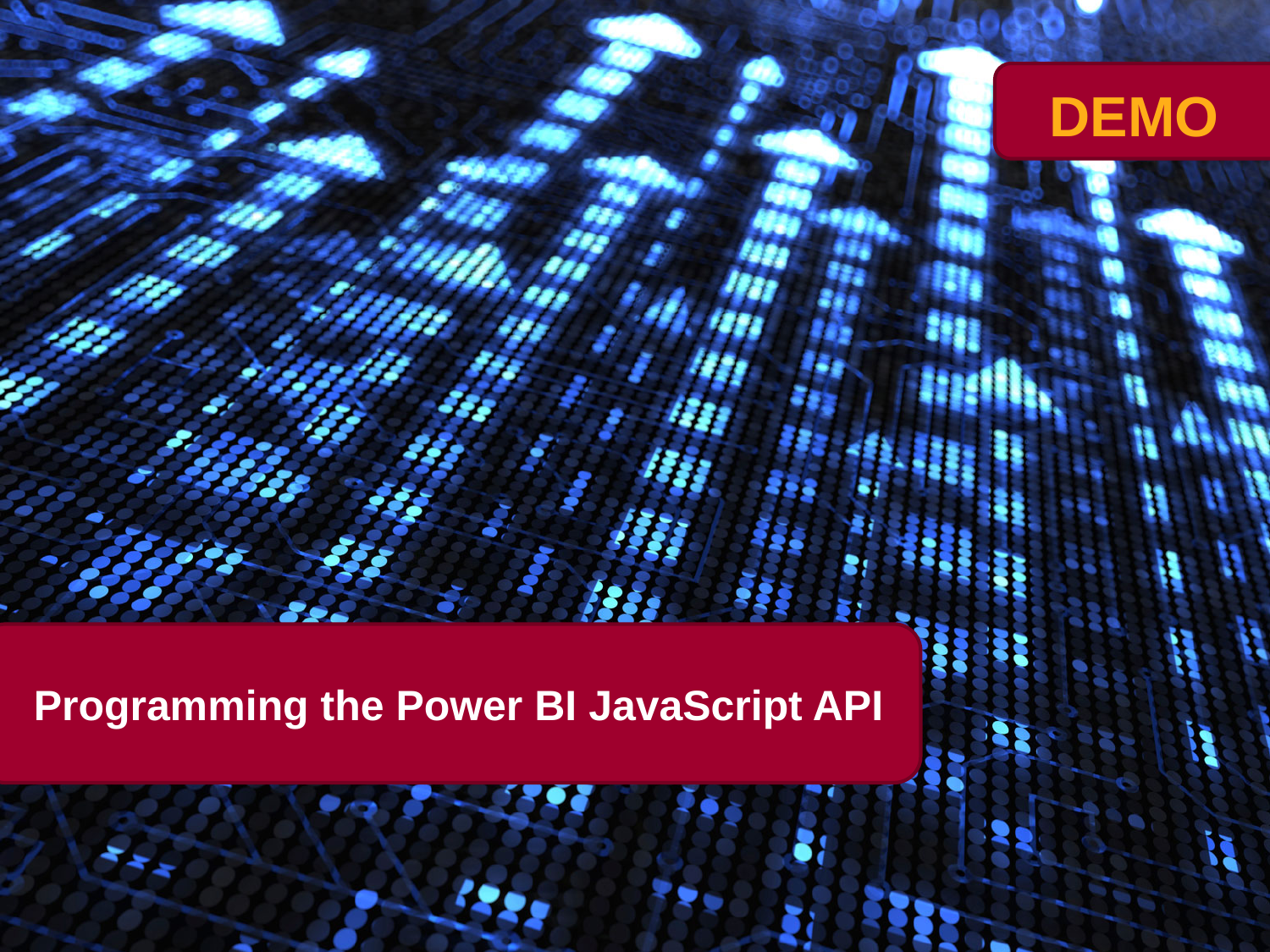

# Programming the Power BI JavaScript API